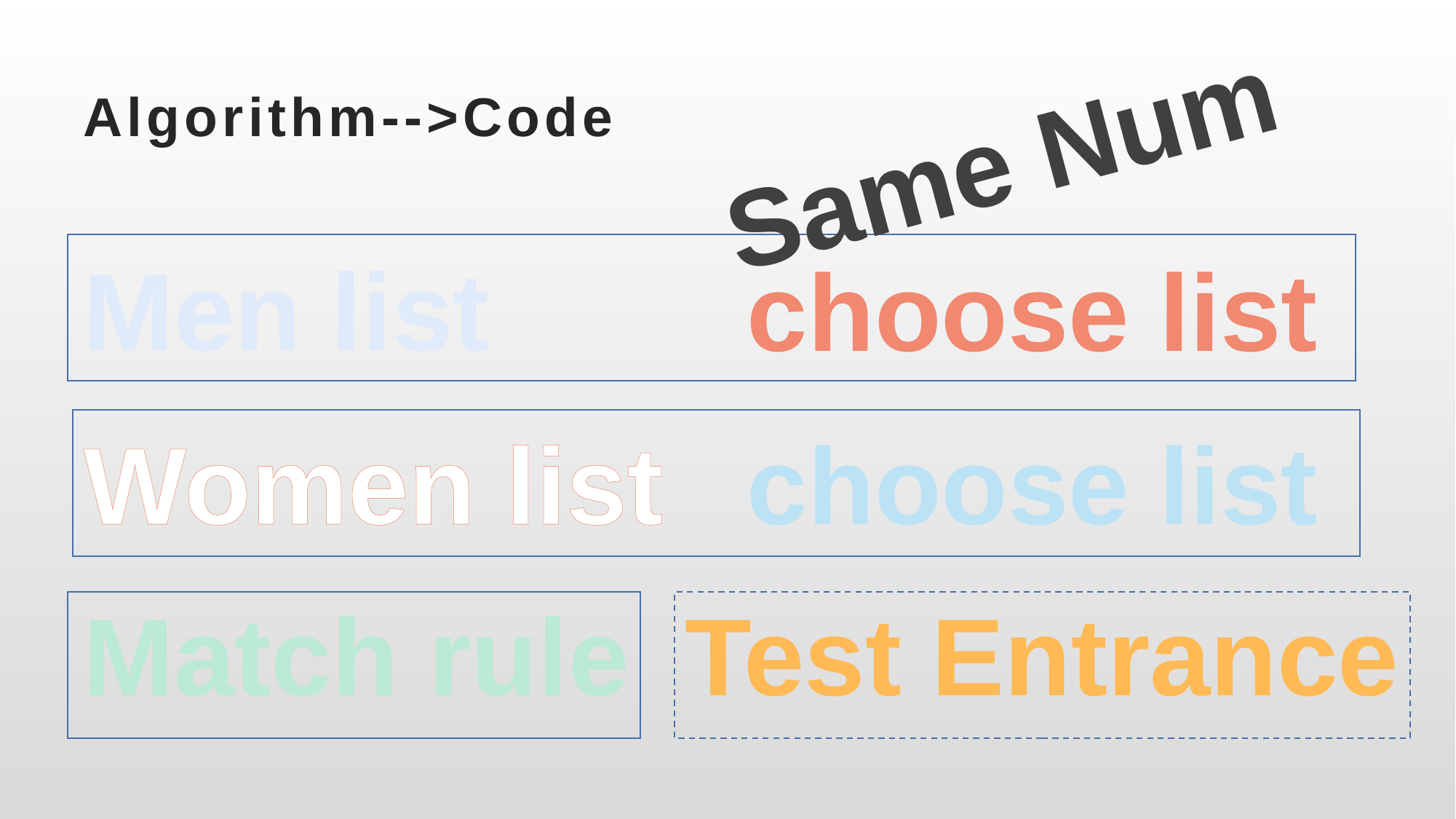

# Algorithm-->Code
Same Num

Men list
choose list
Women list

choose list
Match rule
Test Entrance